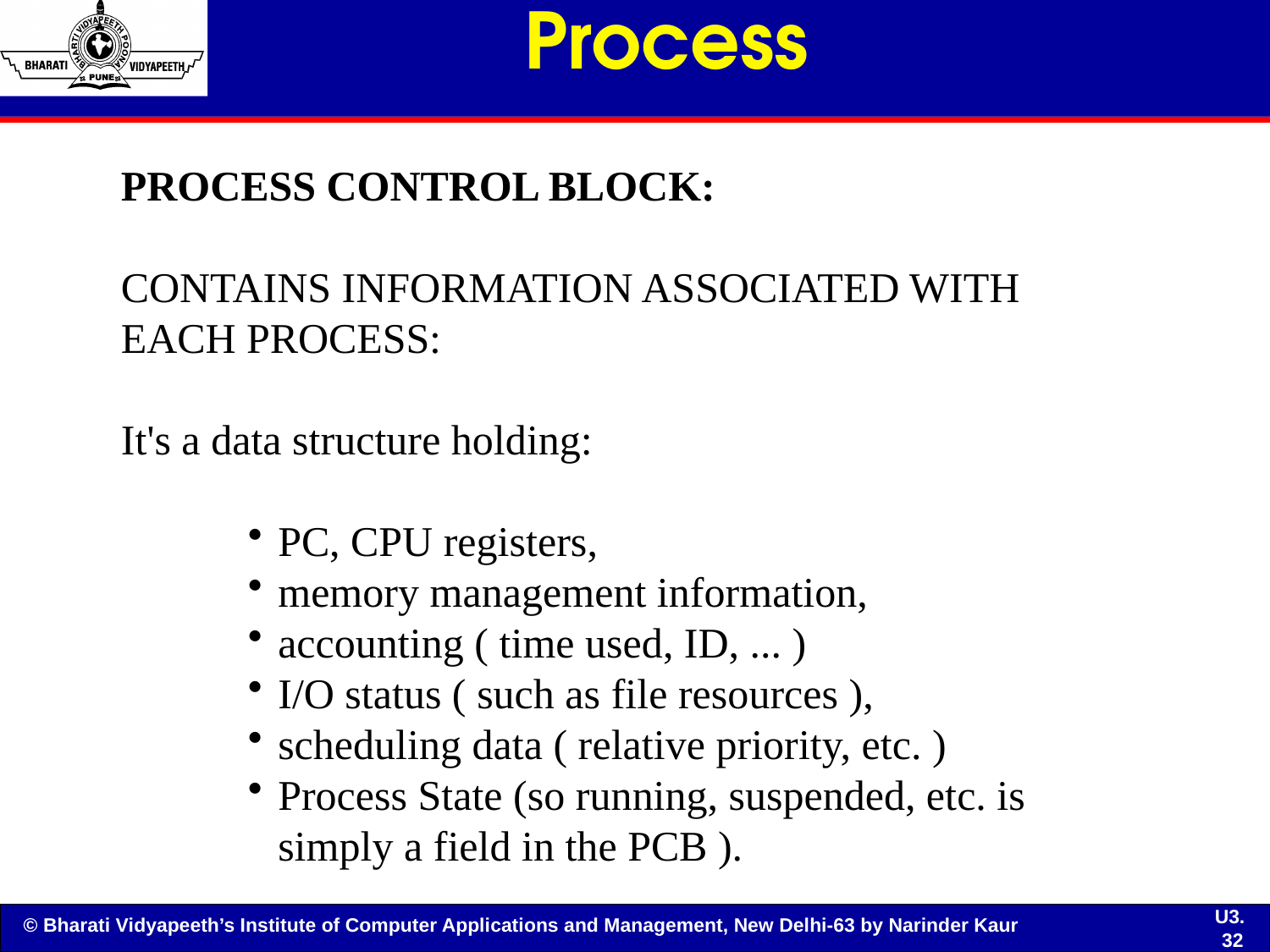

# Process

PROCESS CONTROL BLOCK:

CONTAINS INFORMATION ASSOCIATED WITH EACH PROCESS:

It's a data structure holding:

PC, CPU registers,
memory management information,
accounting ( time used, ID, ... )
I/O status ( such as file resources ),
scheduling data ( relative priority, etc. )
Process State (so running, suspended, etc. is simply a field in the PCB ).